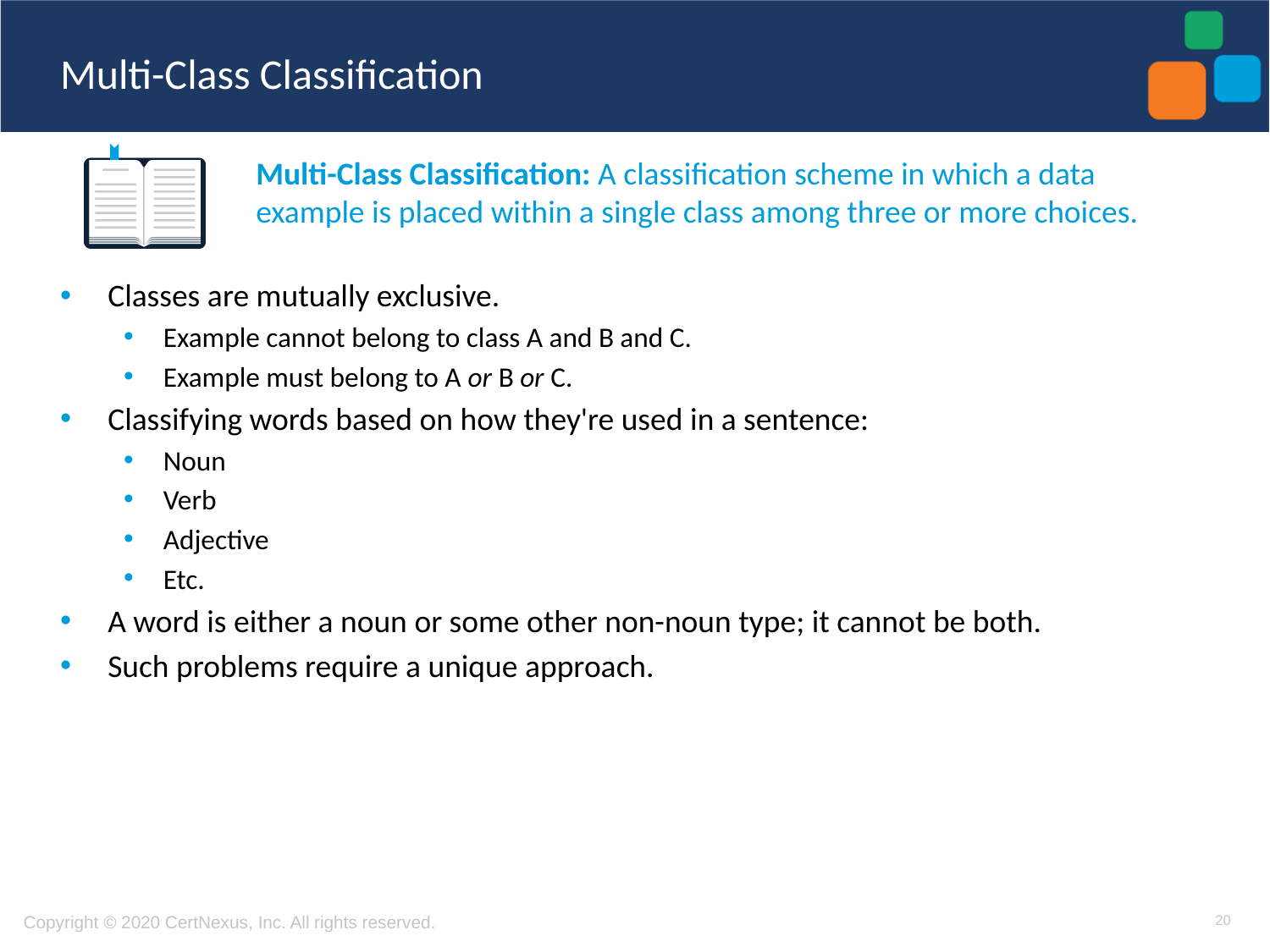

# Multi-Class Classification
Multi-Class Classification: A classification scheme in which a data example is placed within a single class among three or more choices.
Classes are mutually exclusive.
Example cannot belong to class A and B and C.
Example must belong to A or B or C.
Classifying words based on how they're used in a sentence:
Noun
Verb
Adjective
Etc.
A word is either a noun or some other non-noun type; it cannot be both.
Such problems require a unique approach.
20